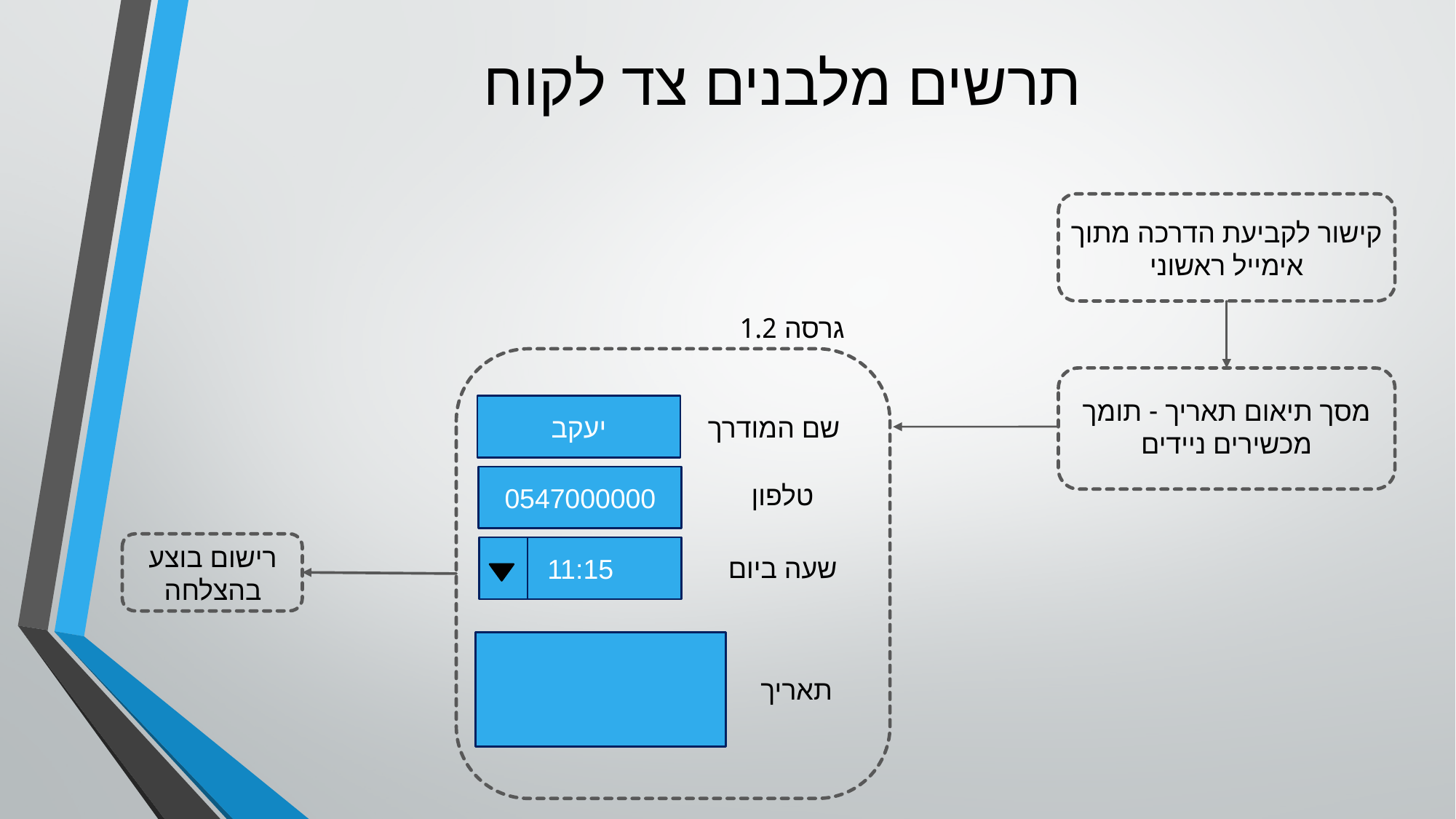

# תרשים מלבנים צד לקוח

קישור לקביעת הדרכה מתוך אימייל ראשוני
גרסה 1.2

מסך תיאום תאריך - תומך מכשירים ניידים
יעקב
שם המודרך
0547000000
טלפון

רישום בוצע בהצלחה
11:15

שעה ביום

תאריך